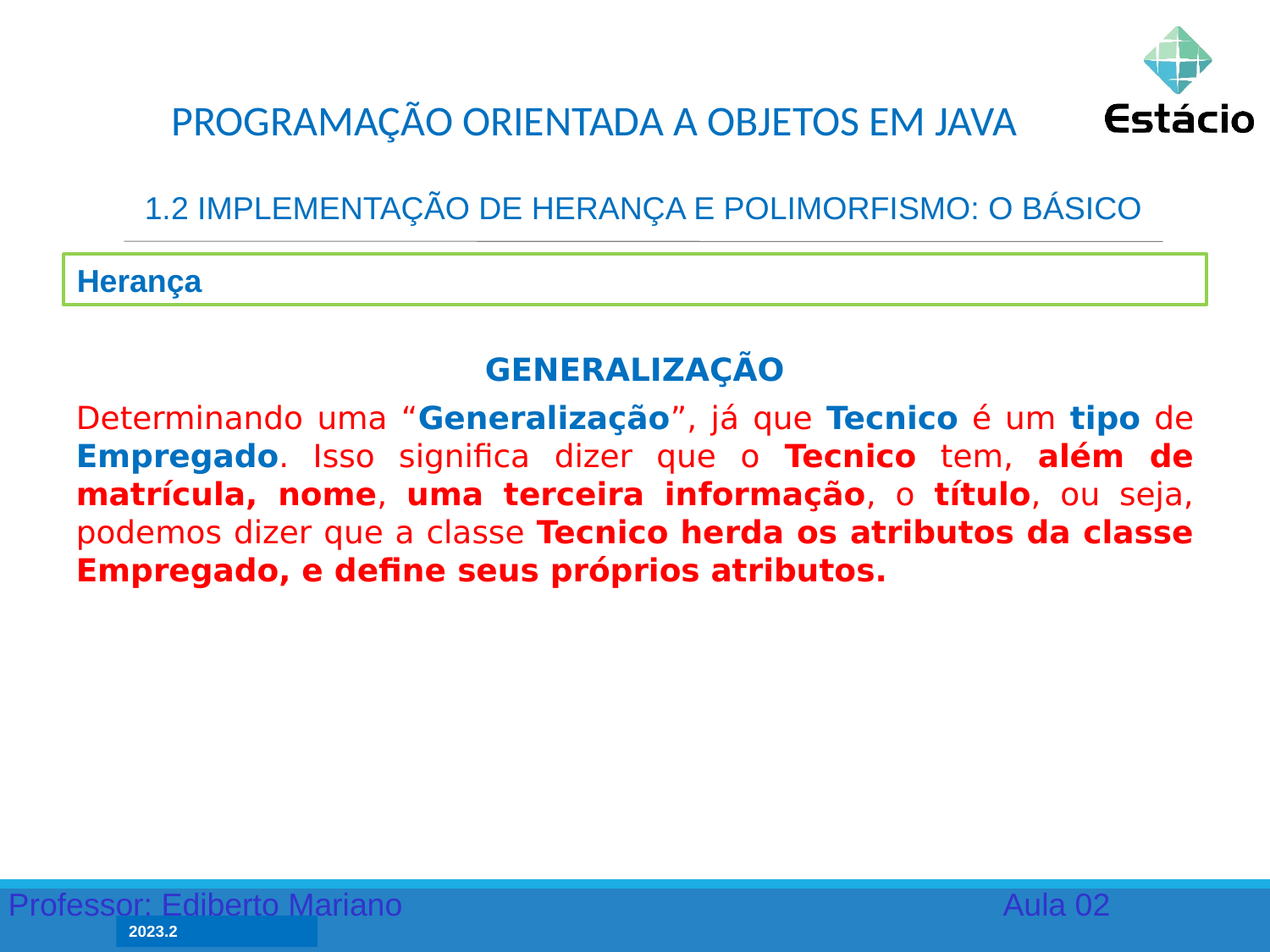

PROGRAMAÇÃO ORIENTADA A OBJETOS EM JAVA
1.2 IMPLEMENTAÇÃO DE HERANÇA E POLIMORFISMO: O BÁSICO
Herança
GENERALIZAÇÃO
Determinando uma “Generalização”, já que Tecnico é um tipo de Empregado. Isso significa dizer que o Tecnico tem, além de matrícula, nome, uma terceira informação, o título, ou seja, podemos dizer que a classe Tecnico herda os atributos da classe Empregado, e define seus próprios atributos.